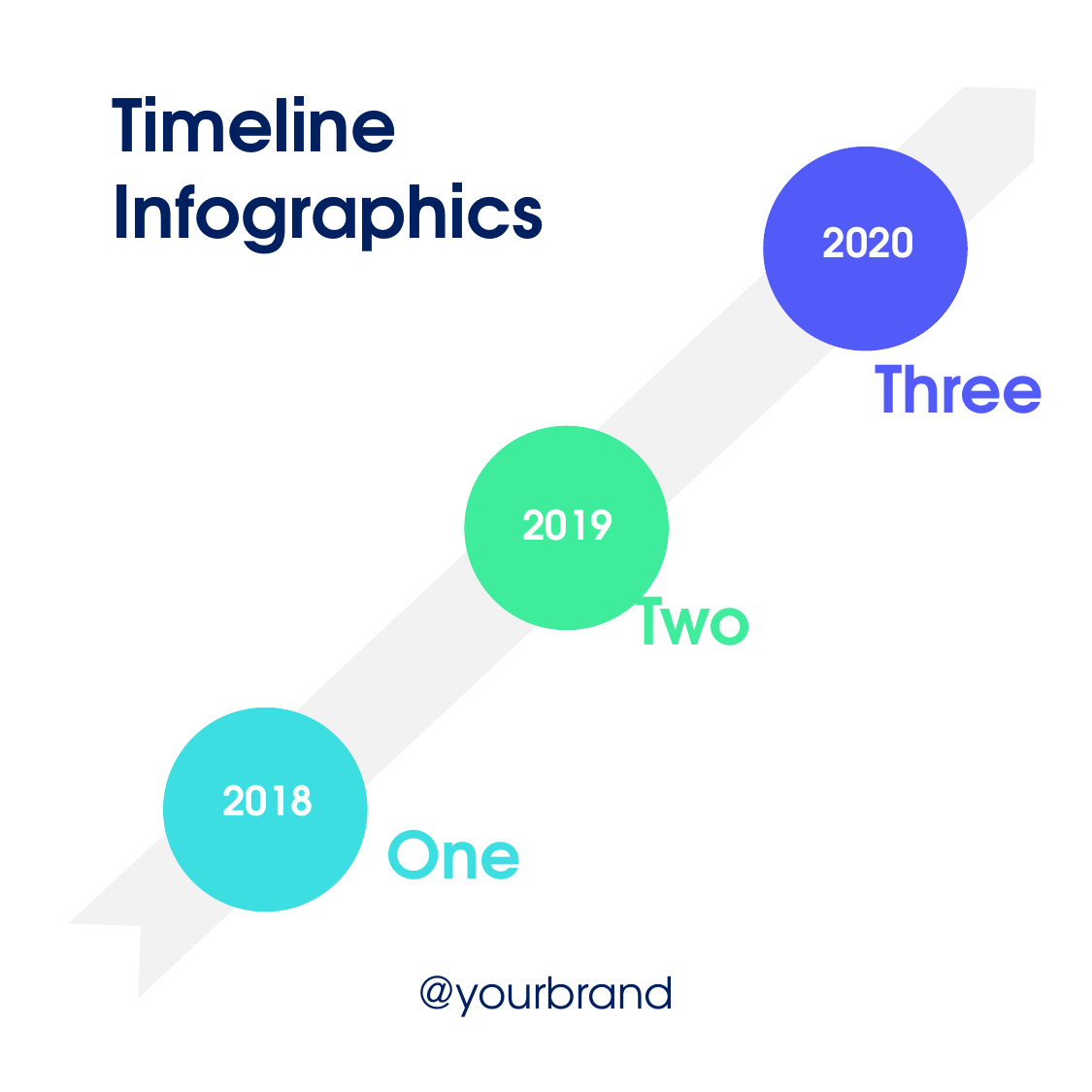

Timeline
Infographics
2020
Three

2019
Two
2018
One
@yourbrand